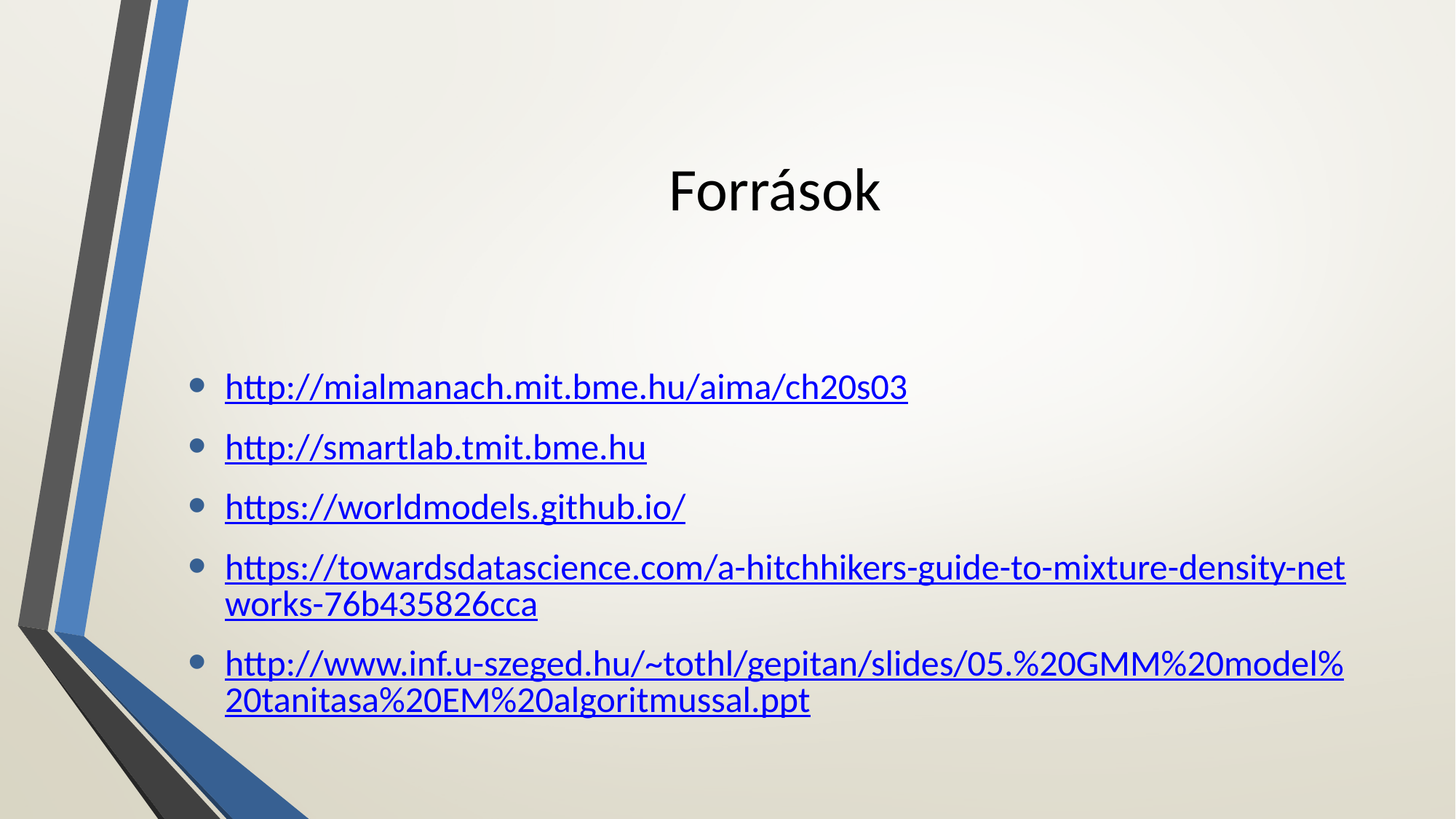

# Források
http://mialmanach.mit.bme.hu/aima/ch20s03
http://smartlab.tmit.bme.hu
https://worldmodels.github.io/
https://towardsdatascience.com/a-hitchhikers-guide-to-mixture-density-networks-76b435826cca
http://www.inf.u-szeged.hu/~tothl/gepitan/slides/05.%20GMM%20model%20tanitasa%20EM%20algoritmussal.ppt